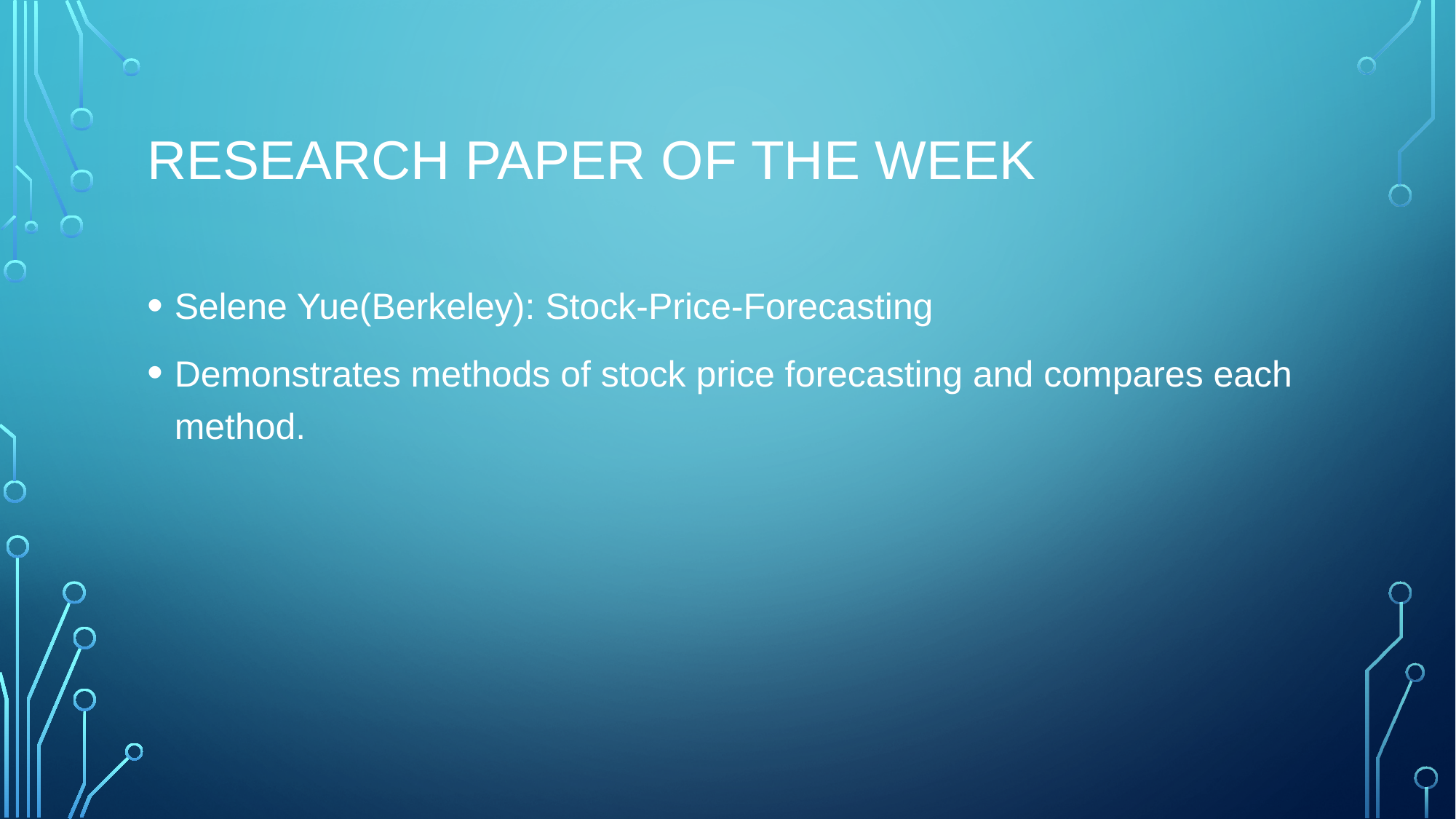

# Research paper of the week
Selene Yue(Berkeley): Stock-Price-Forecasting
Demonstrates methods of stock price forecasting and compares each method.